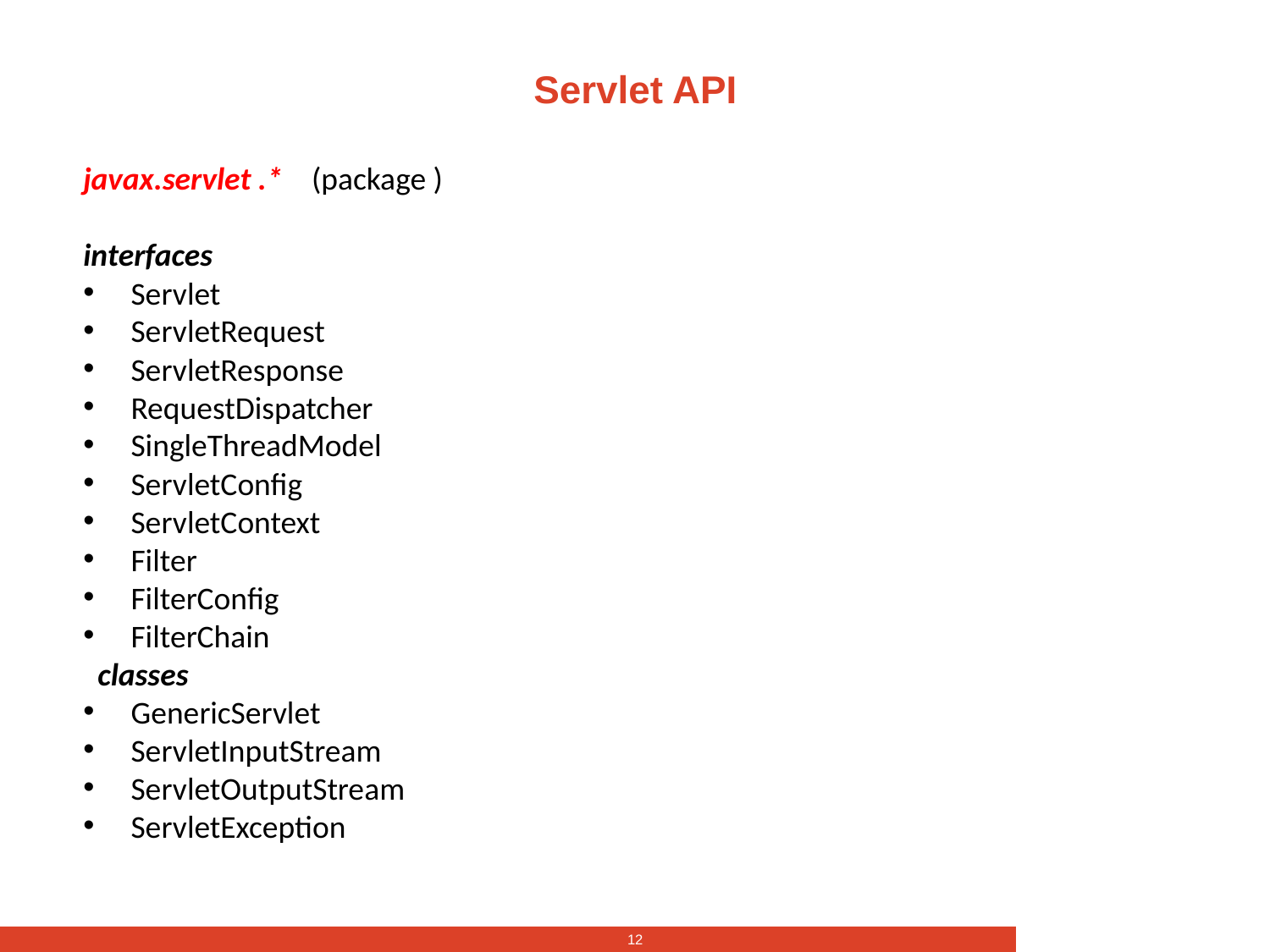

# Servlet API
javax.servlet .*    (package )

interfaces
Servlet
ServletRequest
ServletResponse
RequestDispatcher
SingleThreadModel
ServletConfig
ServletContext
Filter
FilterConfig
FilterChain
  classes
GenericServlet
ServletInputStream
ServletOutputStream
ServletException